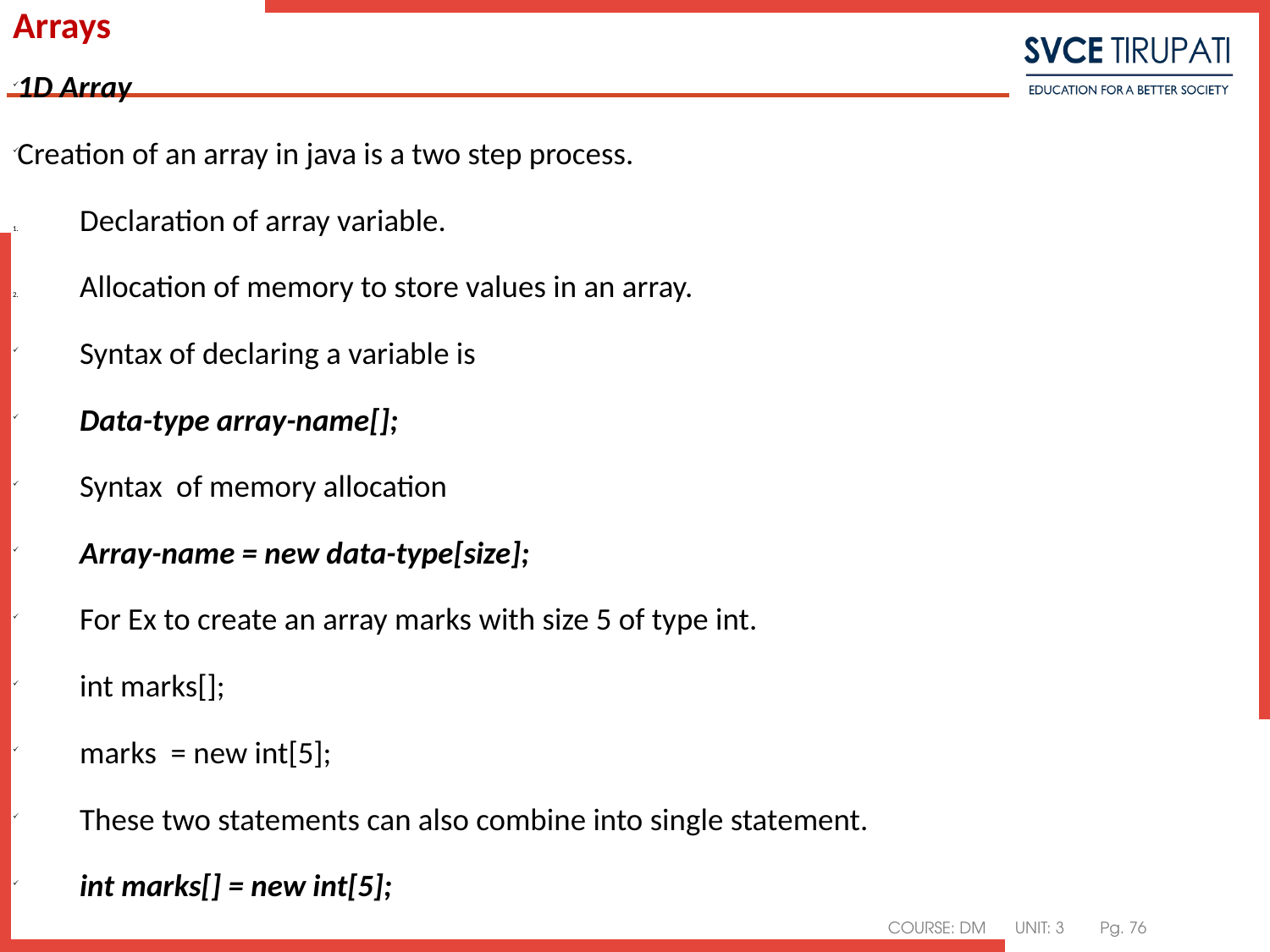

# Arrays
1D Array
Creation of an array in java is a two step process.
Declaration of array variable.
Allocation of memory to store values in an array.
Syntax of declaring a variable is
Data-type array-name[];
Syntax  of memory allocation
Array-name = new data-type[size];
For Ex to create an array marks with size 5 of type int.
int marks[];
marks  = new int[5];
These two statements can also combine into single statement.
int marks[] = new int[5];